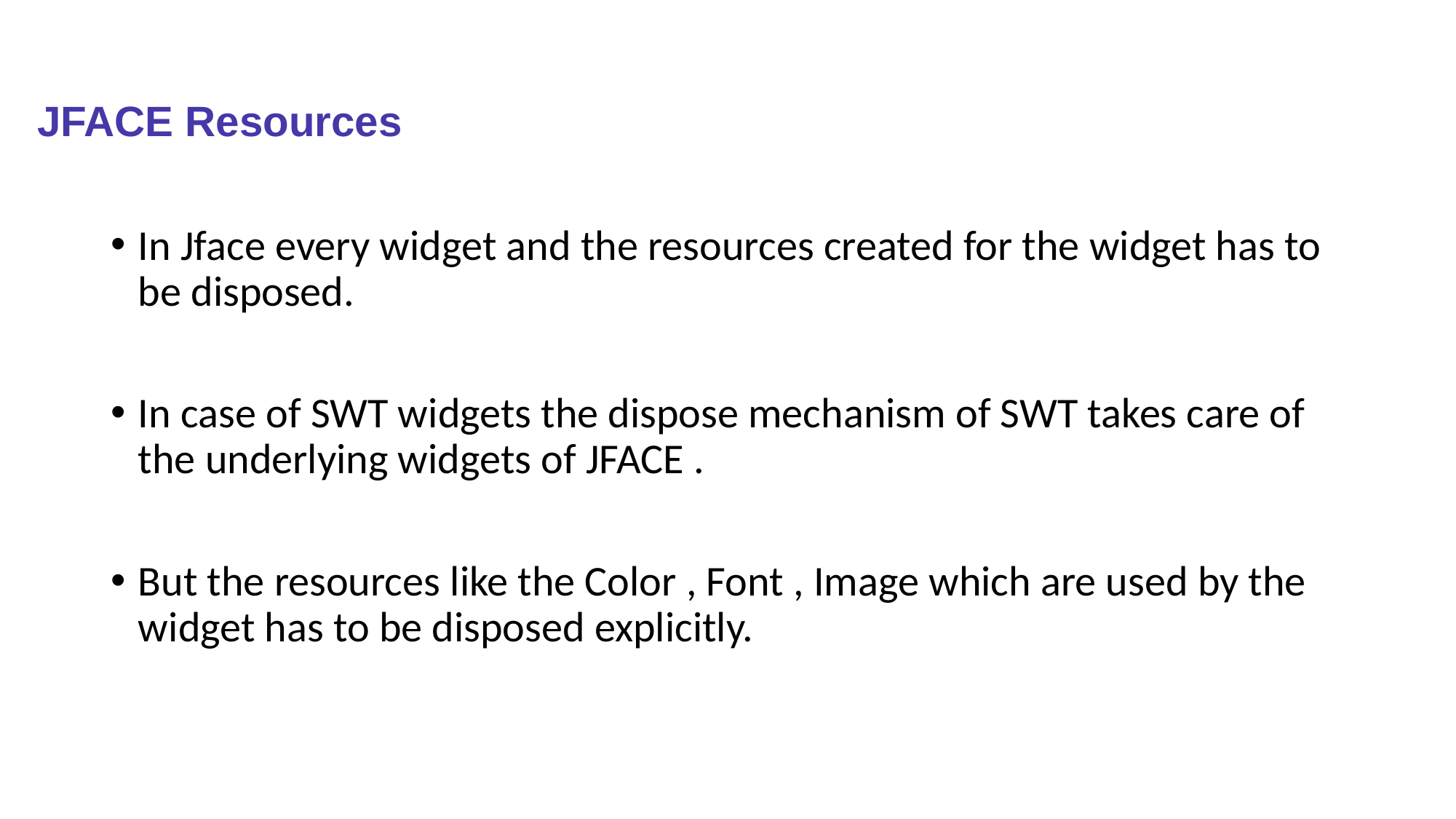

# JFACE Resources
In Jface every widget and the resources created for the widget has to be disposed.

In case of SWT widgets the dispose mechanism of SWT takes care of the underlying widgets of JFACE .

But the resources like the Color , Font , Image which are used by the widget has to be disposed explicitly.